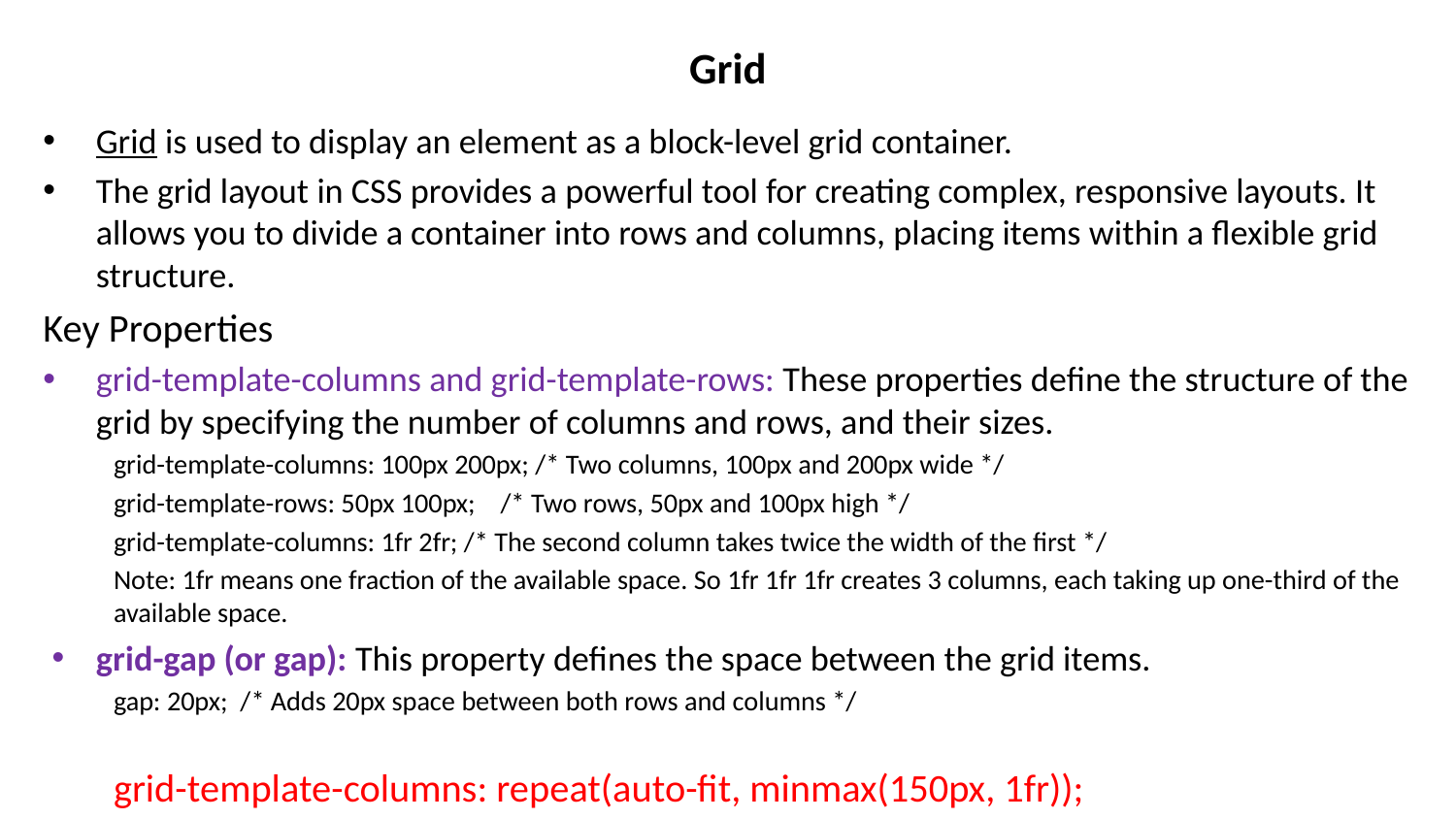

# Grid
Grid is used to display an element as a block-level grid container.
The grid layout in CSS provides a powerful tool for creating complex, responsive layouts. It allows you to divide a container into rows and columns, placing items within a flexible grid structure.
Key Properties
grid-template-columns and grid-template-rows: These properties define the structure of the grid by specifying the number of columns and rows, and their sizes.
grid-template-columns: 100px 200px; /* Two columns, 100px and 200px wide */
grid-template-rows: 50px 100px;    /* Two rows, 50px and 100px high */
grid-template-columns: 1fr 2fr; /* The second column takes twice the width of the first */
Note: 1fr means one fraction of the available space. So 1fr 1fr 1fr creates 3 columns, each taking up one-third of the available space.
grid-gap (or gap): This property defines the space between the grid items.
gap: 20px;  /* Adds 20px space between both rows and columns */

grid-template-columns: repeat(auto-fit, minmax(150px, 1fr));